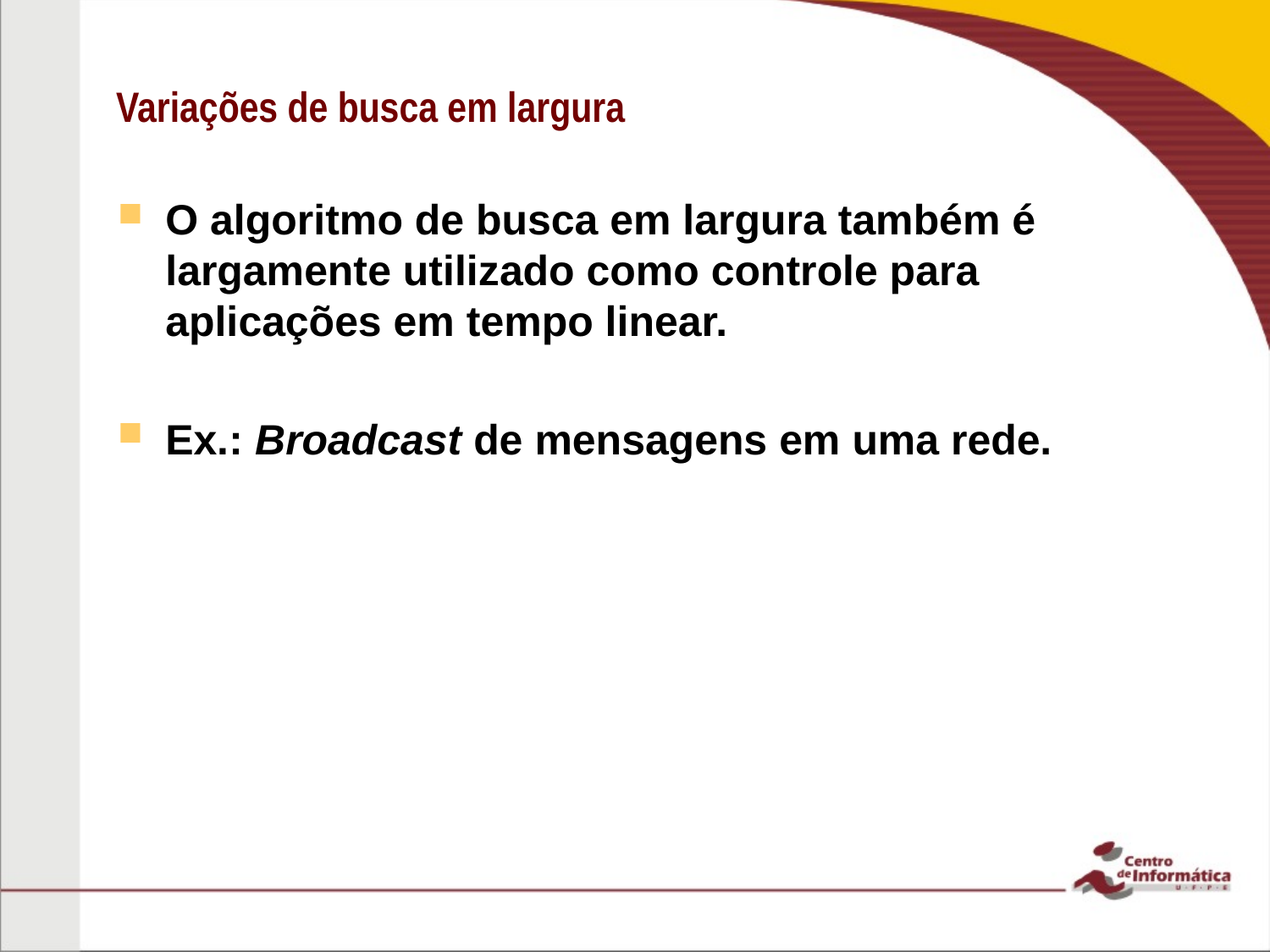

# Variações de busca em largura
O algoritmo de busca em largura também é largamente utilizado como controle para aplicações em tempo linear.

Ex.: Broadcast de mensagens em uma rede.